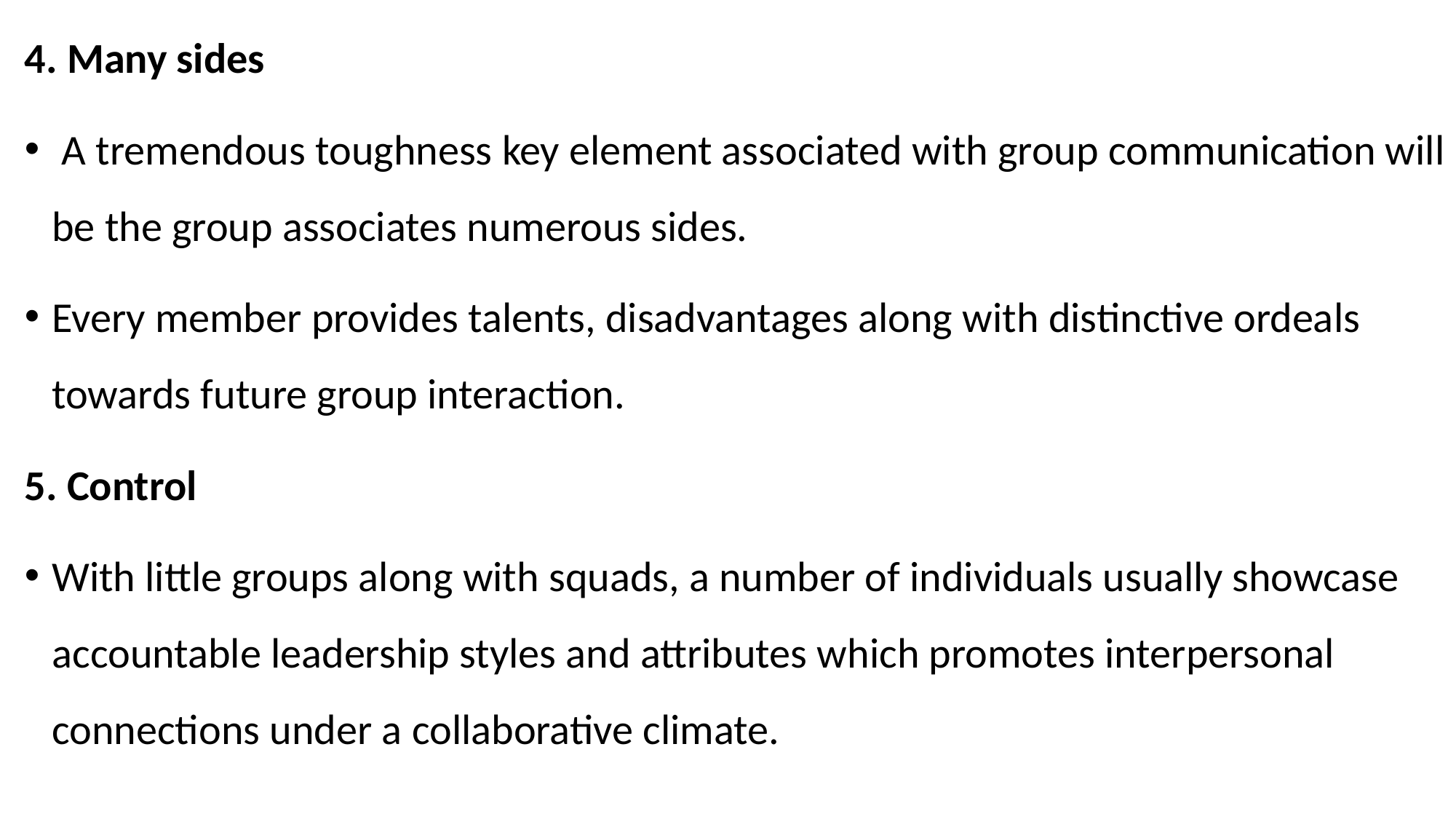

4. Many sides
 A tremendous toughness key element associated with group communication will be the group associates numerous sides.
Every member provides talents, disadvantages along with distinctive ordeals towards future group interaction.
5. Control
With little groups along with squads, a number of individuals usually showcase accountable leadership styles and attributes which promotes interpersonal connections under a collaborative climate.